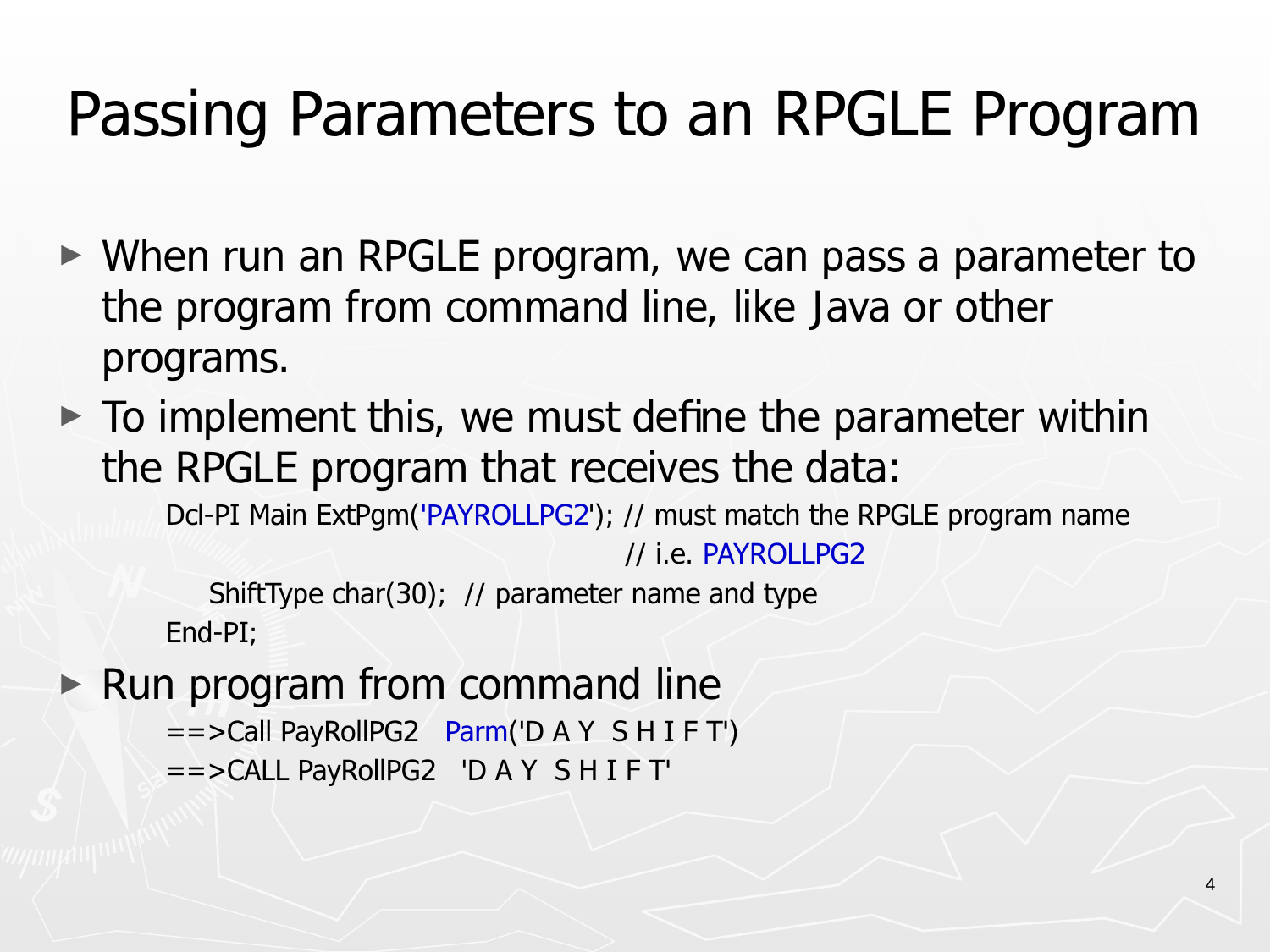

# Passing Parameters to an RPGLE Program
When run an RPGLE program, we can pass a parameter to the program from command line, like Java or other programs.
To implement this, we must define the parameter within the RPGLE program that receives the data:
Dcl-PI Main ExtPgm('PAYROLLPG2'); // must match the RPGLE program name
                                                     // i.e. PAYROLLPG2
     ShiftType char(30);  // parameter name and type
End-PI;
Run program from command line
==>Call PayRollPG2   Parm('D A Y  S H I F T')
==>CALL PayRollPG2   'D A Y  S H I F T'

4